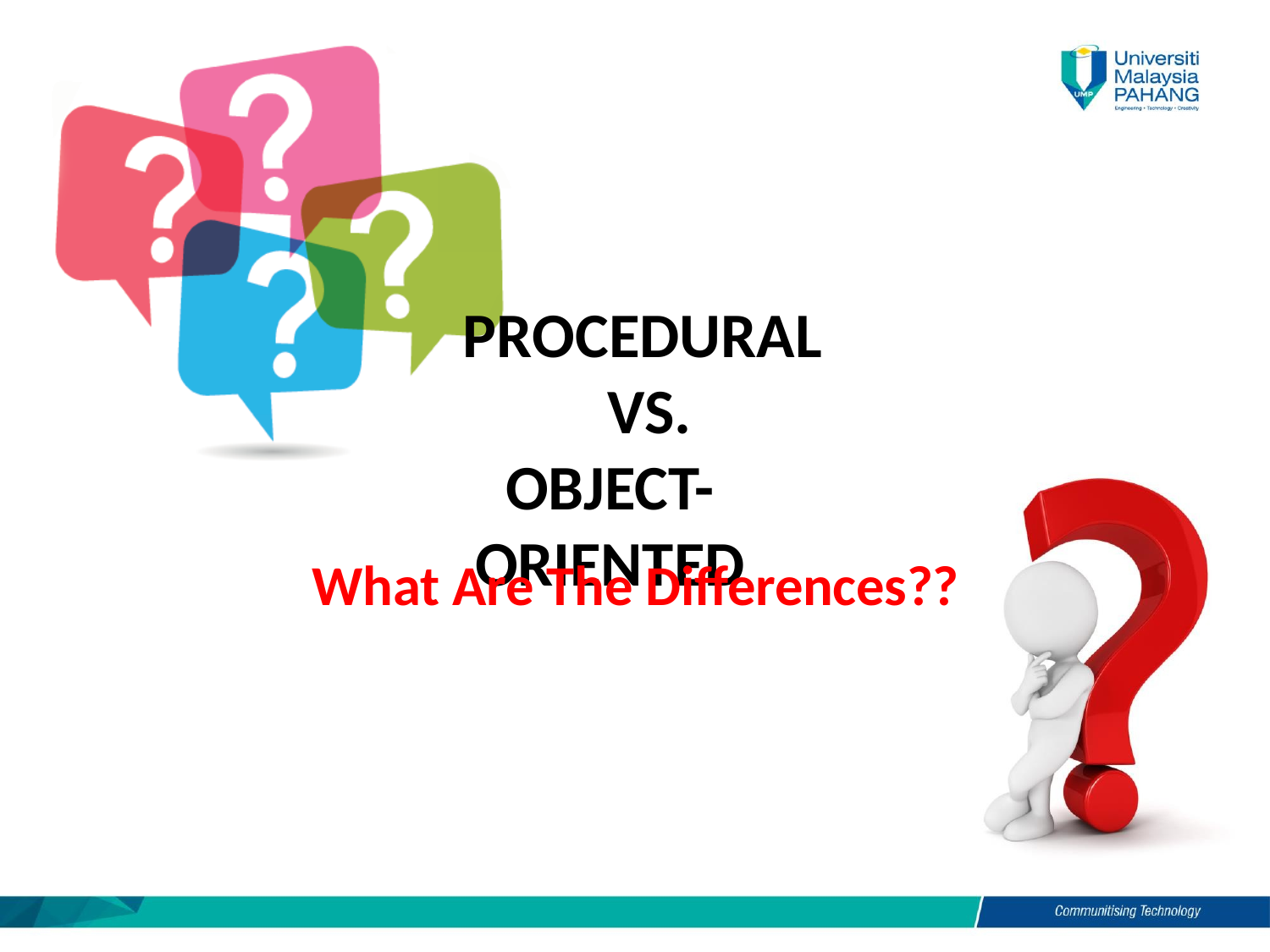

# PROCEDURAL  VS.
OBJECT-ORIENTED
What Are The Differences??